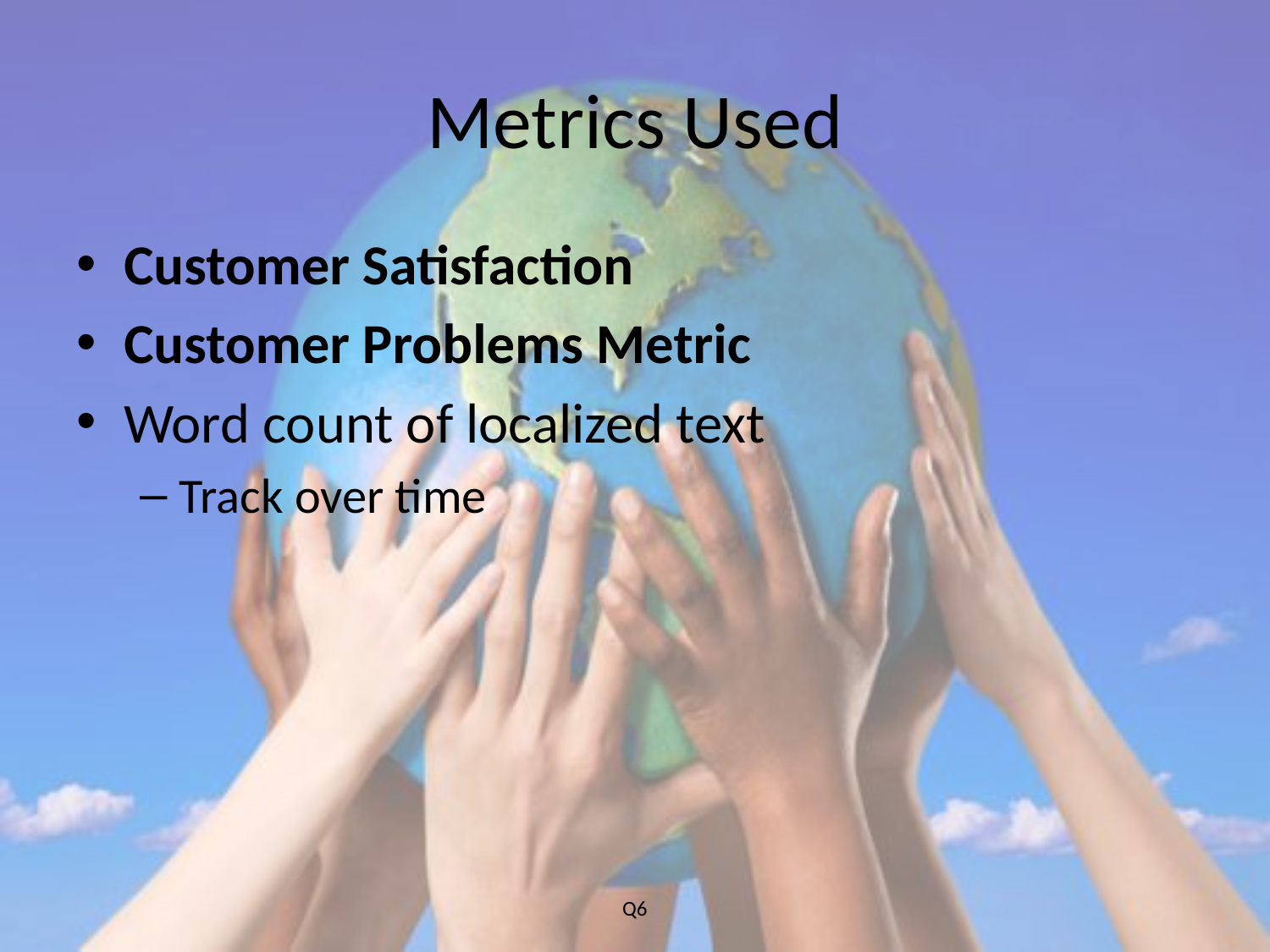

# Metrics Used
Customer Satisfaction
Customer Problems Metric
Word count of localized text
Track over time
Q6